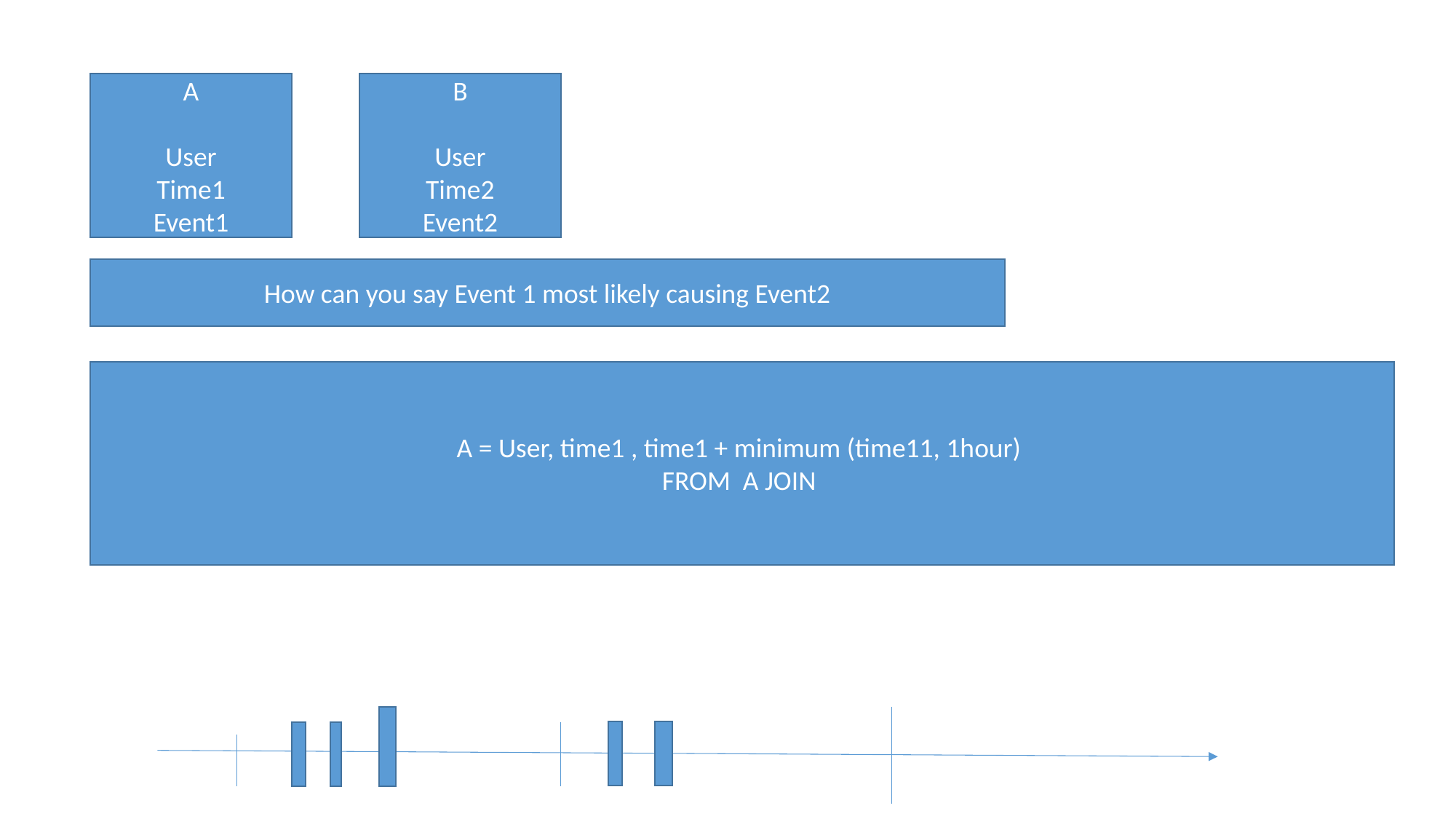

A

User
Time1
Event1
B

User
Time2
Event2
How can you say Event 1 most likely causing Event2
A = User, time1 , time1 + minimum (time11, 1hour)
FROM  A JOIN